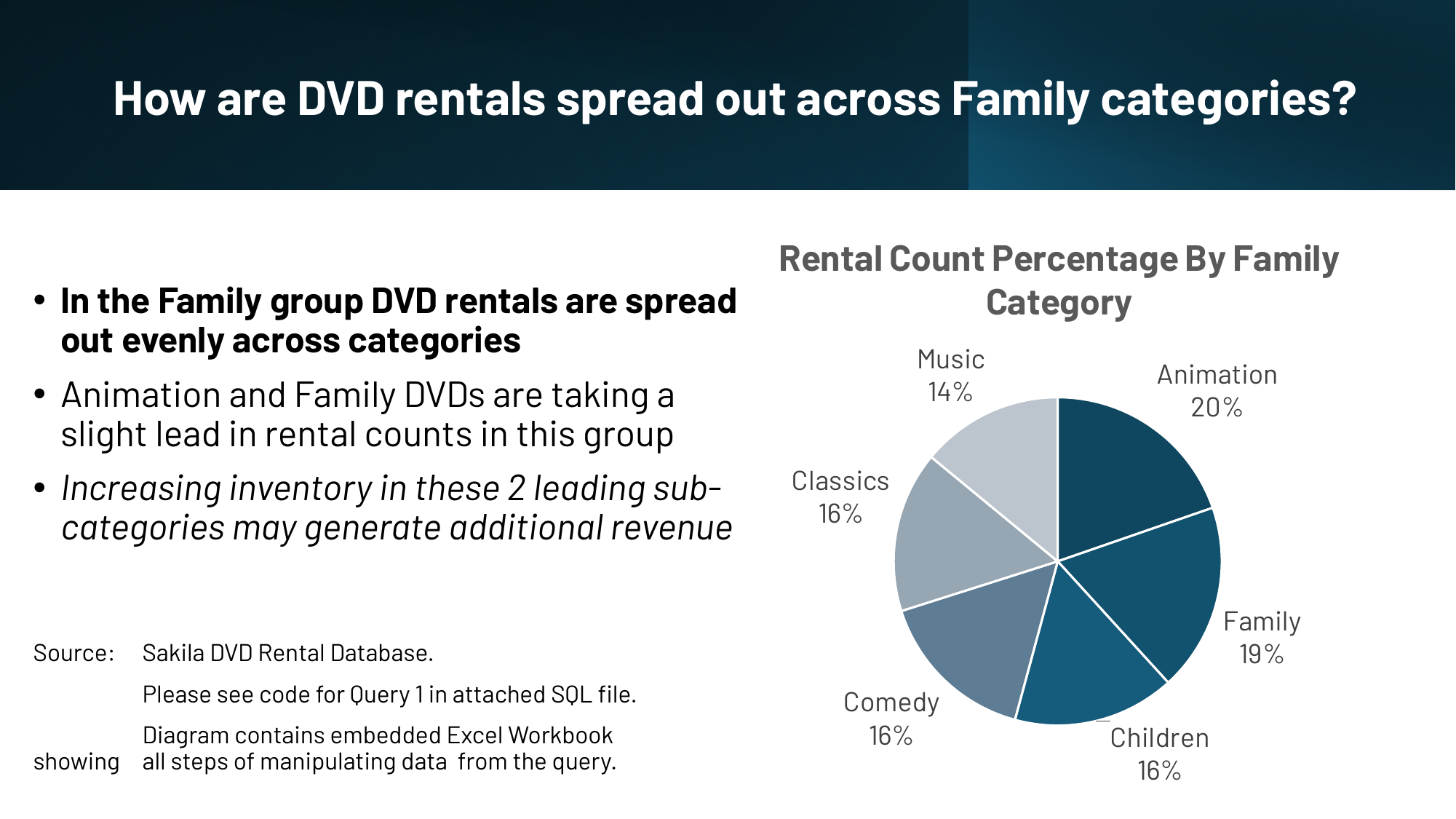

# How are DVD rentals spread out across Family categories?

### Chart: Rental Count Percentage By Family Category

| Category | Rentals |
|---|---|
| Animation | 1166.0 |
| Family | 1096.0 |
| Children | 945.0 |
| Comedy | 941.0 |
| Classics | 939.0 |
| Music | 830.0 |
In the Family group DVD rentals are spread out evenly across categories
Animation and Family DVDs are taking a slight lead in rental counts in this group
Increasing inventory in these 2 leading sub-categories may generate additional revenue
Source: 	Sakila DVD Rental Database.
	Please see code for Query 1 in attached SQL file.
 	Diagram contains embedded Excel Workbook 	showing 	all steps of manipulating data  from the query.